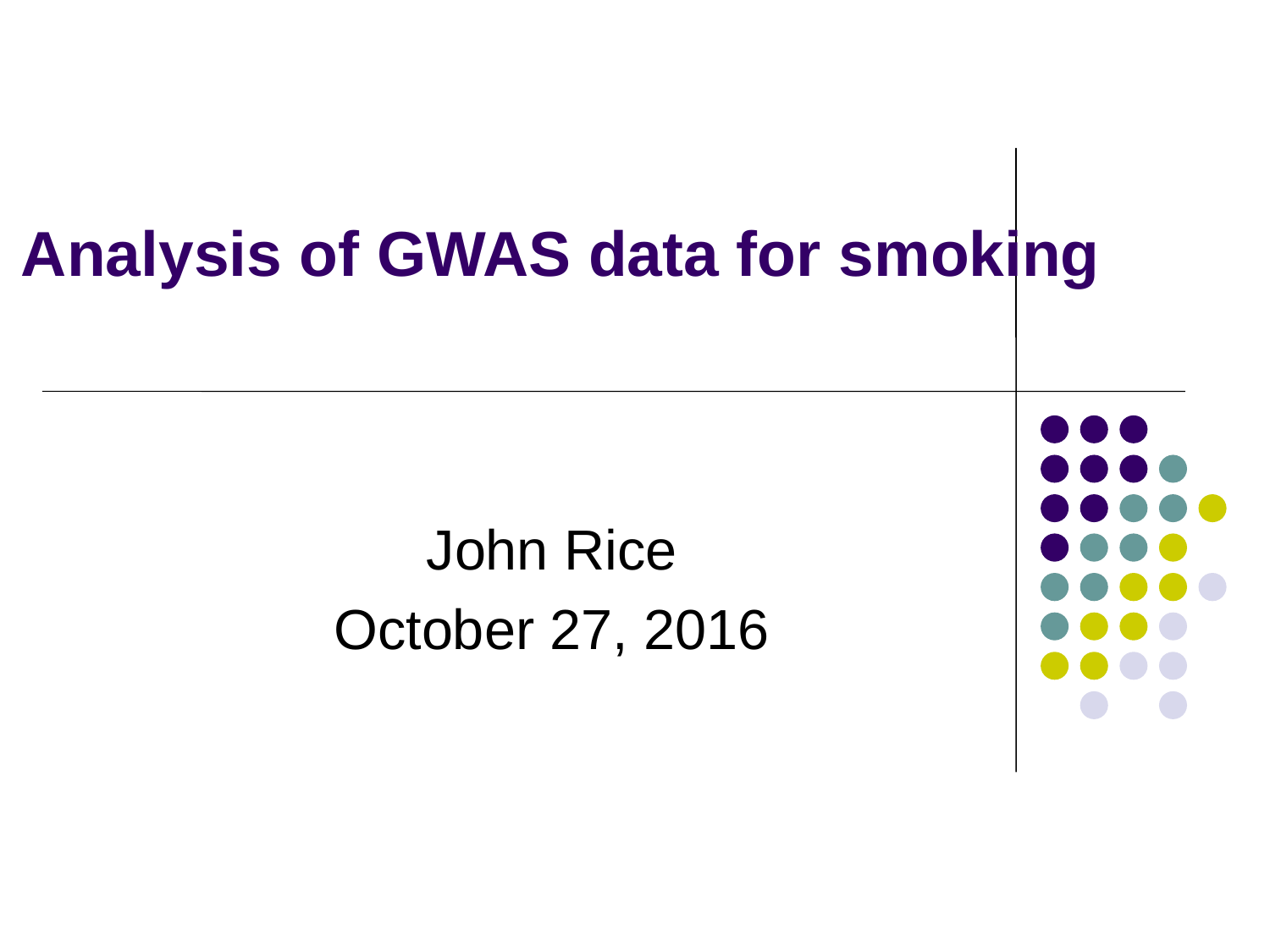

# Analysis of GWAS data for smoking
John Rice
October 27, 2016